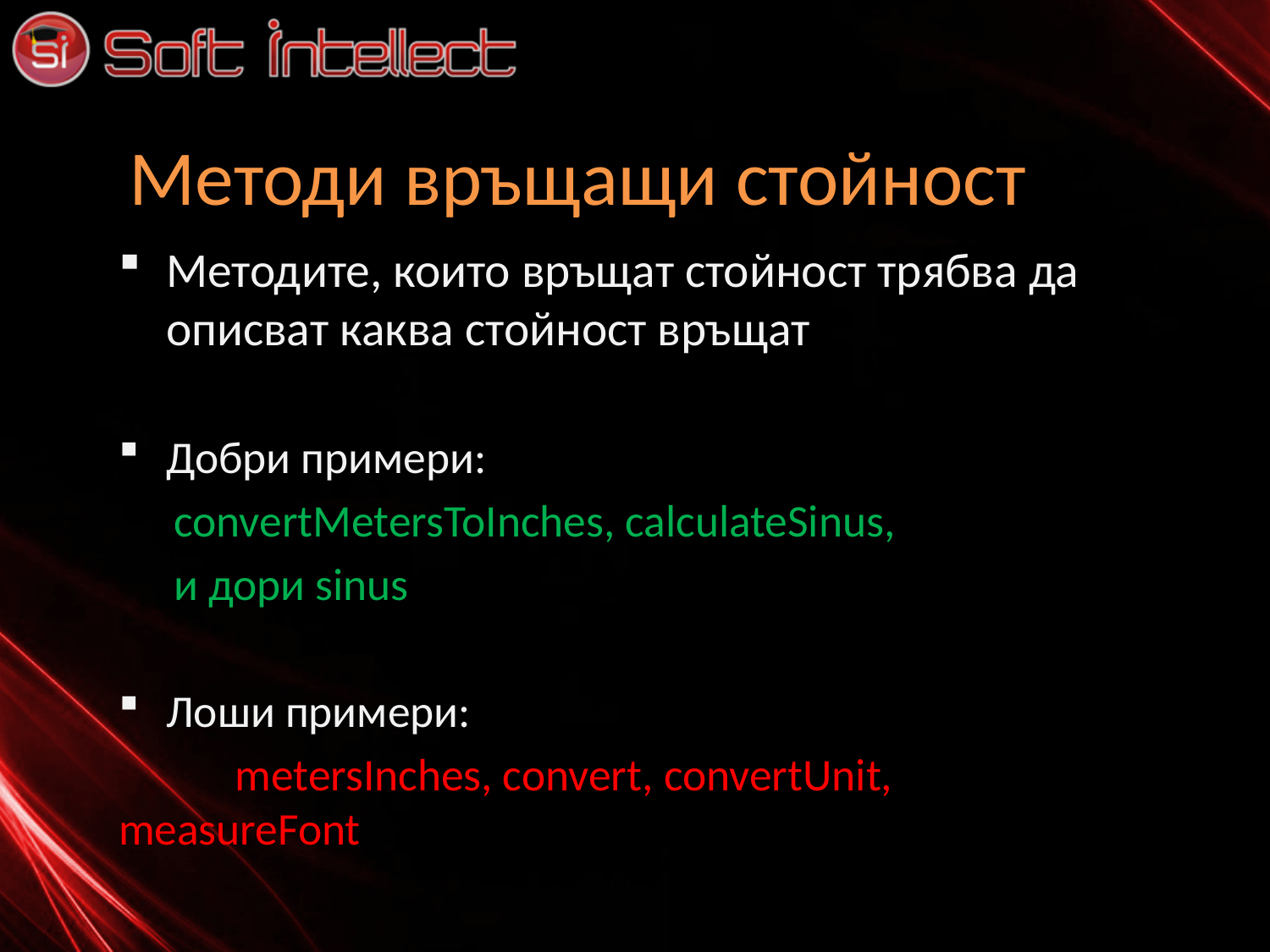

# Методи връщащи стойност
Методите, които връщат стойност трябва да описват каква стойност връщат

Добри примери:
	convertMetersToInches, calculateSinus,
	и дори sinus

Лоши примери:
	metersInches, convert, convertUnit, 		measureFont